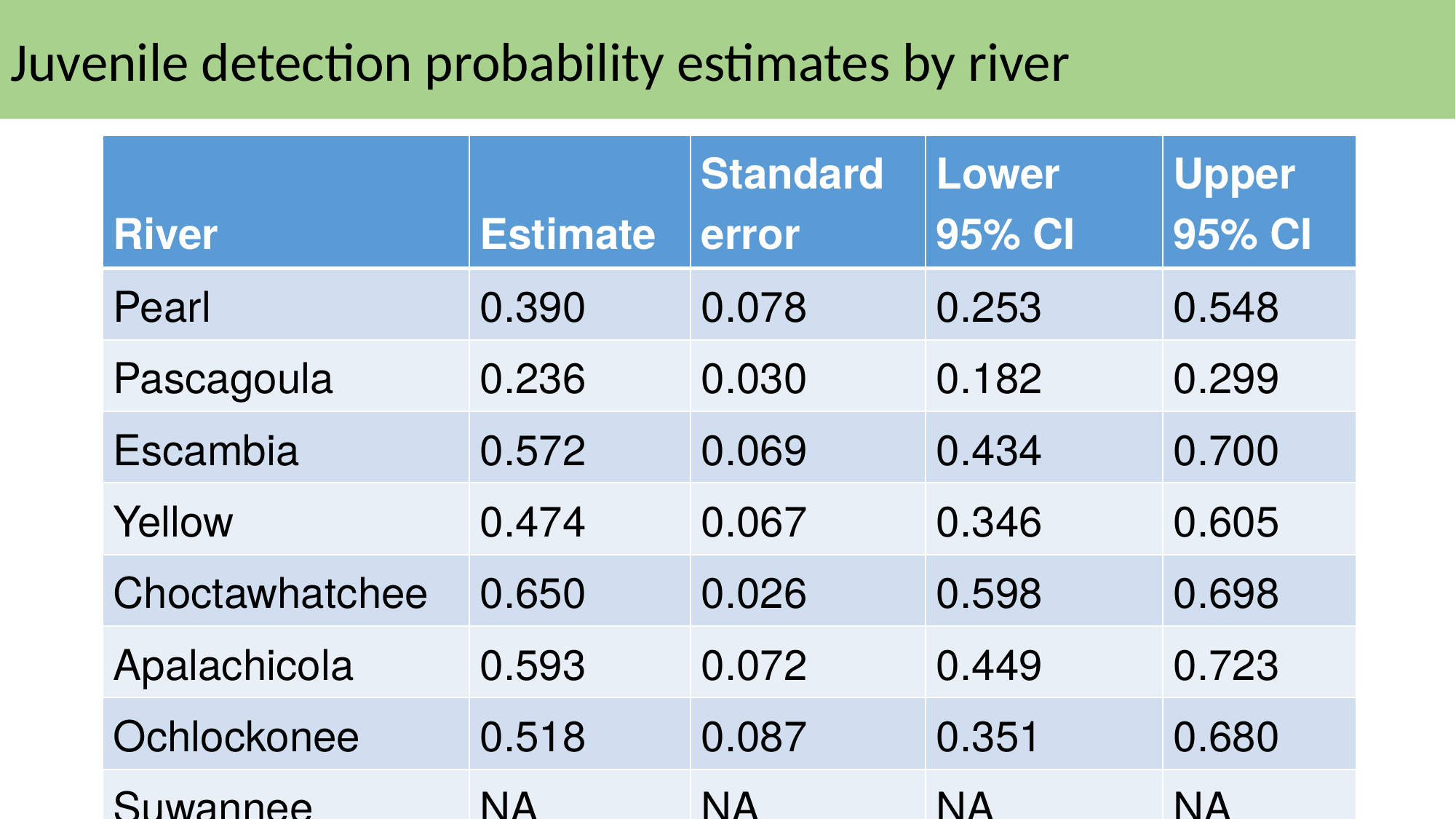

Juvenile detection probability estimates by river
| River | Estimate | Standard error | Lower 95% CI | Upper 95% CI |
| --- | --- | --- | --- | --- |
| Pearl | 0.390 | 0.078 | 0.253 | 0.548 |
| Pascagoula | 0.236 | 0.030 | 0.182 | 0.299 |
| Escambia | 0.572 | 0.069 | 0.434 | 0.700 |
| Yellow | 0.474 | 0.067 | 0.346 | 0.605 |
| Choctawhatchee | 0.650 | 0.026 | 0.598 | 0.698 |
| Apalachicola | 0.593 | 0.072 | 0.449 | 0.723 |
| Ochlockonee | 0.518 | 0.087 | 0.351 | 0.680 |
| Suwannee | NA | NA | NA | NA |